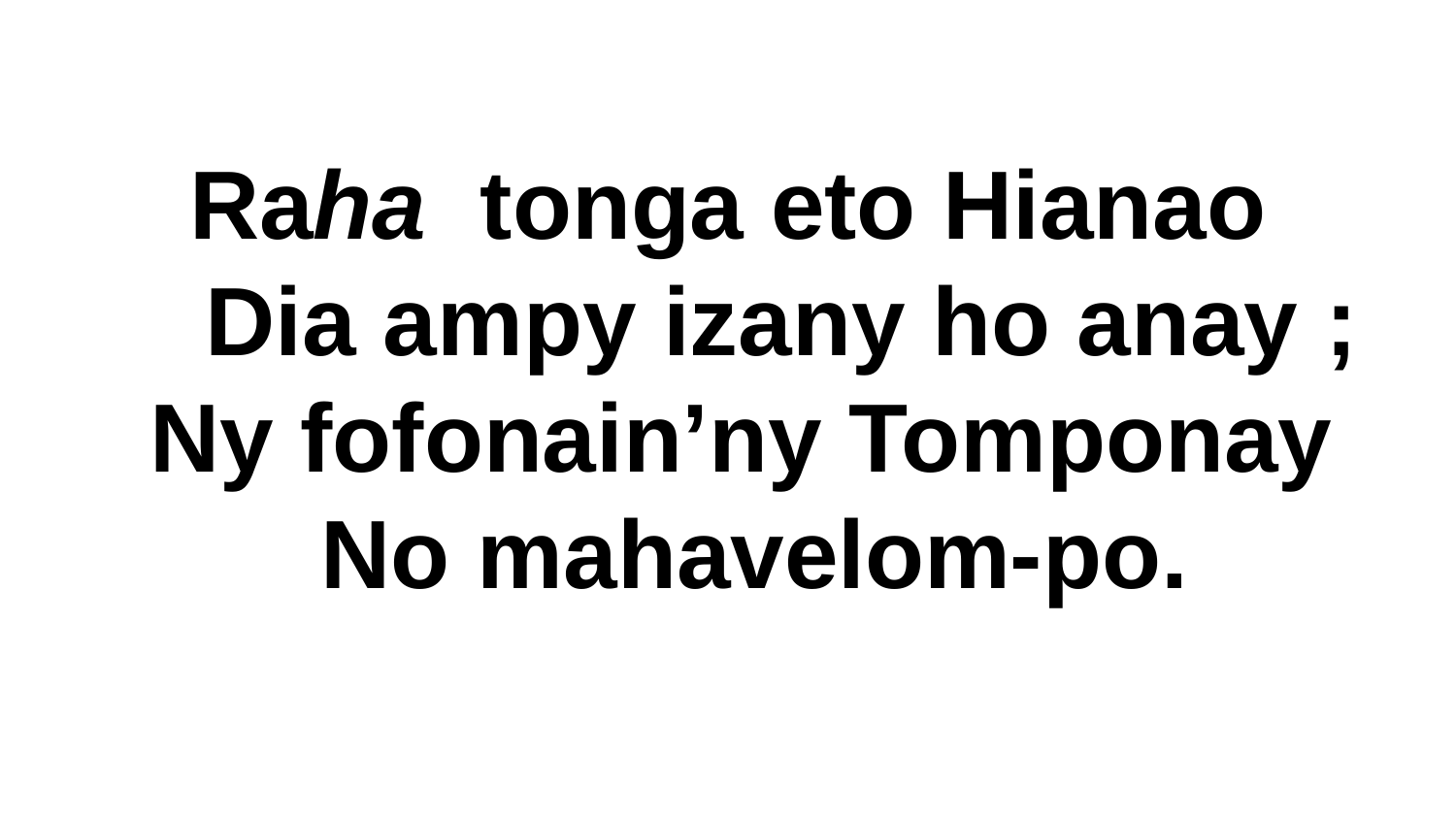

Raha  tonga eto Hianao
    Dia ampy izany ho anay ;
 Ny fofonain’ny Tomponay
  No mahavelom-po.